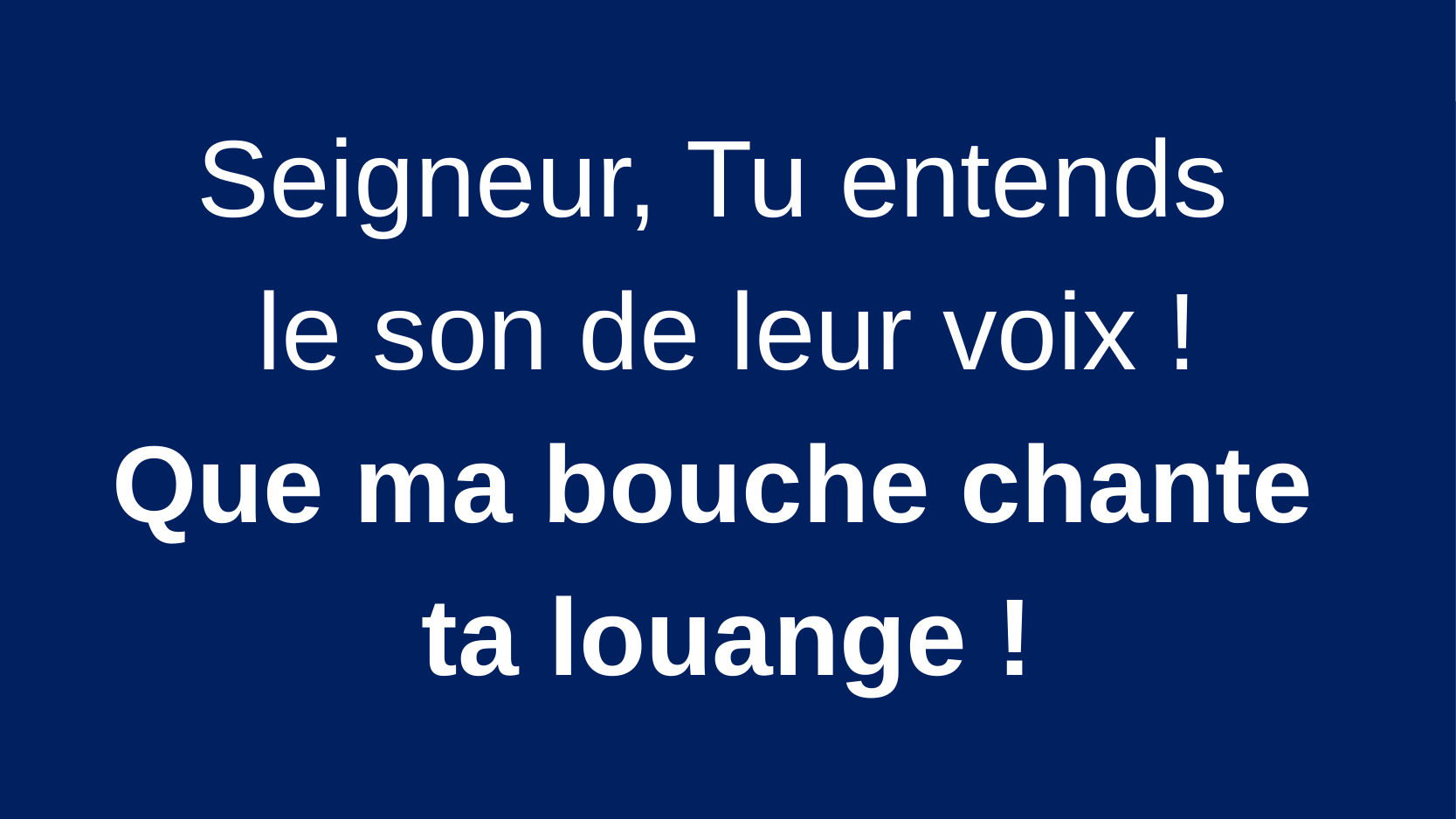

Seigneur, Tu entends
le son de leur voix !
Que ma bouche chante
ta louange !